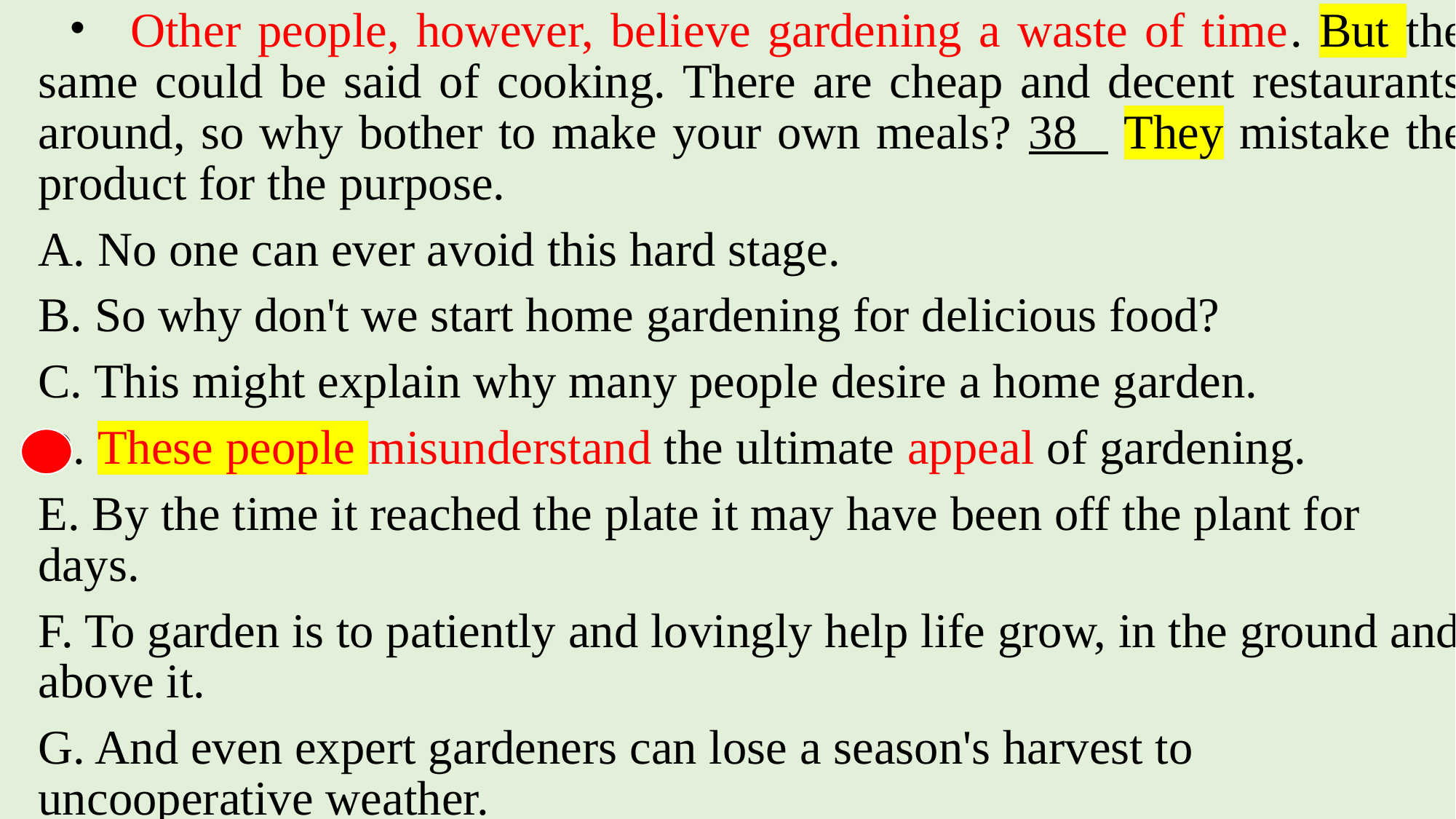

Other people, however, believe gardening a waste of time. But the same could be said of cooking. There are cheap and decent restaurants around, so why bother to make your own meals? 38   They mistake the product for the purpose.
A. No one can ever avoid this hard stage.
B. So why don't we start home gardening for delicious food?
C. This might explain why many people desire a home garden.
D. These people misunderstand the ultimate appeal of gardening.
E. By the time it reached the plate it may have been off the plant for days.
F. To garden is to patiently and lovingly help life grow, in the ground and above it.
G. And even expert gardeners can lose a season's harvest to uncooperative weather.